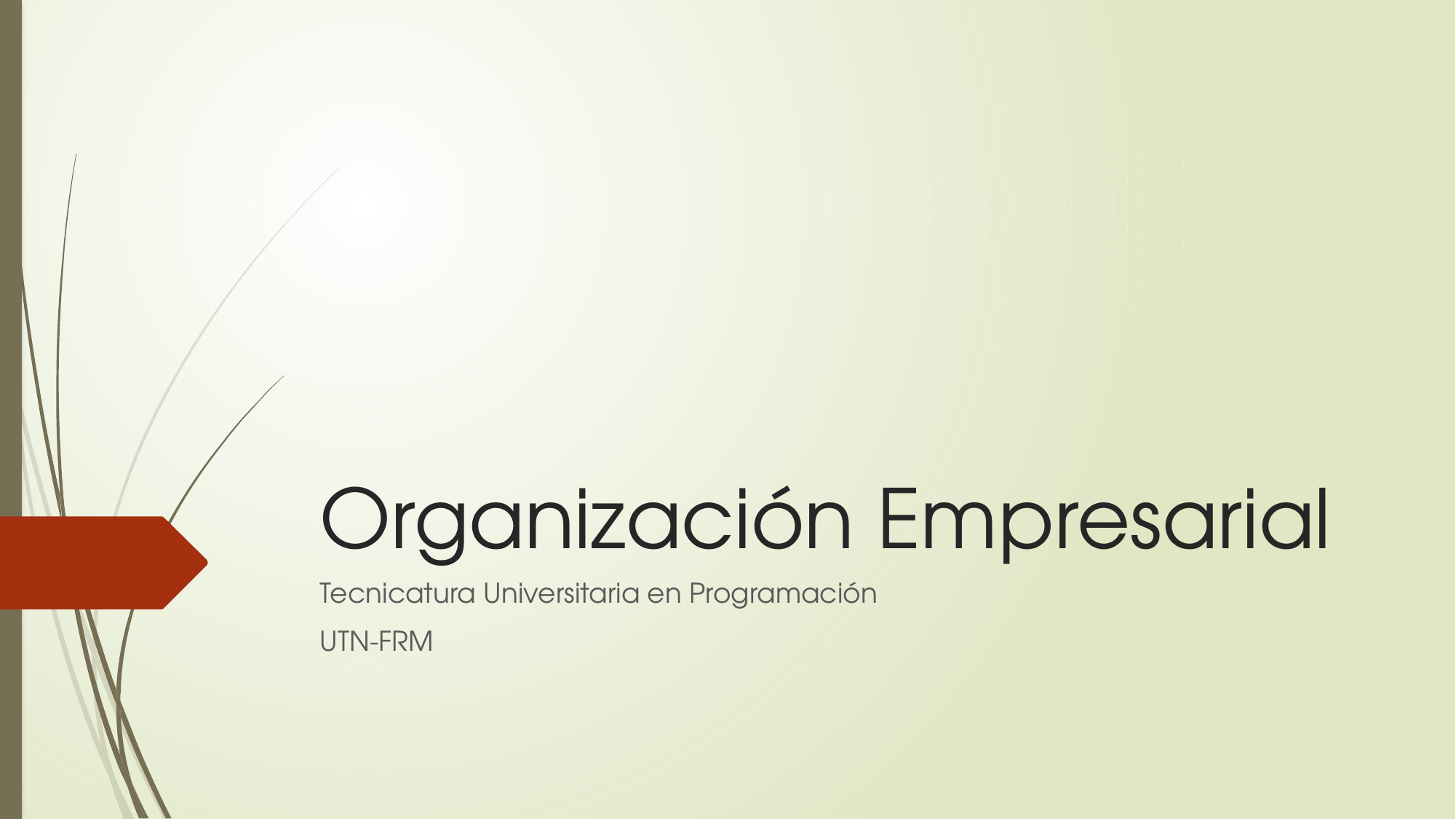

# Organización Empresarial
Tecnicatura Universitaria en Programación
UTN-FRM